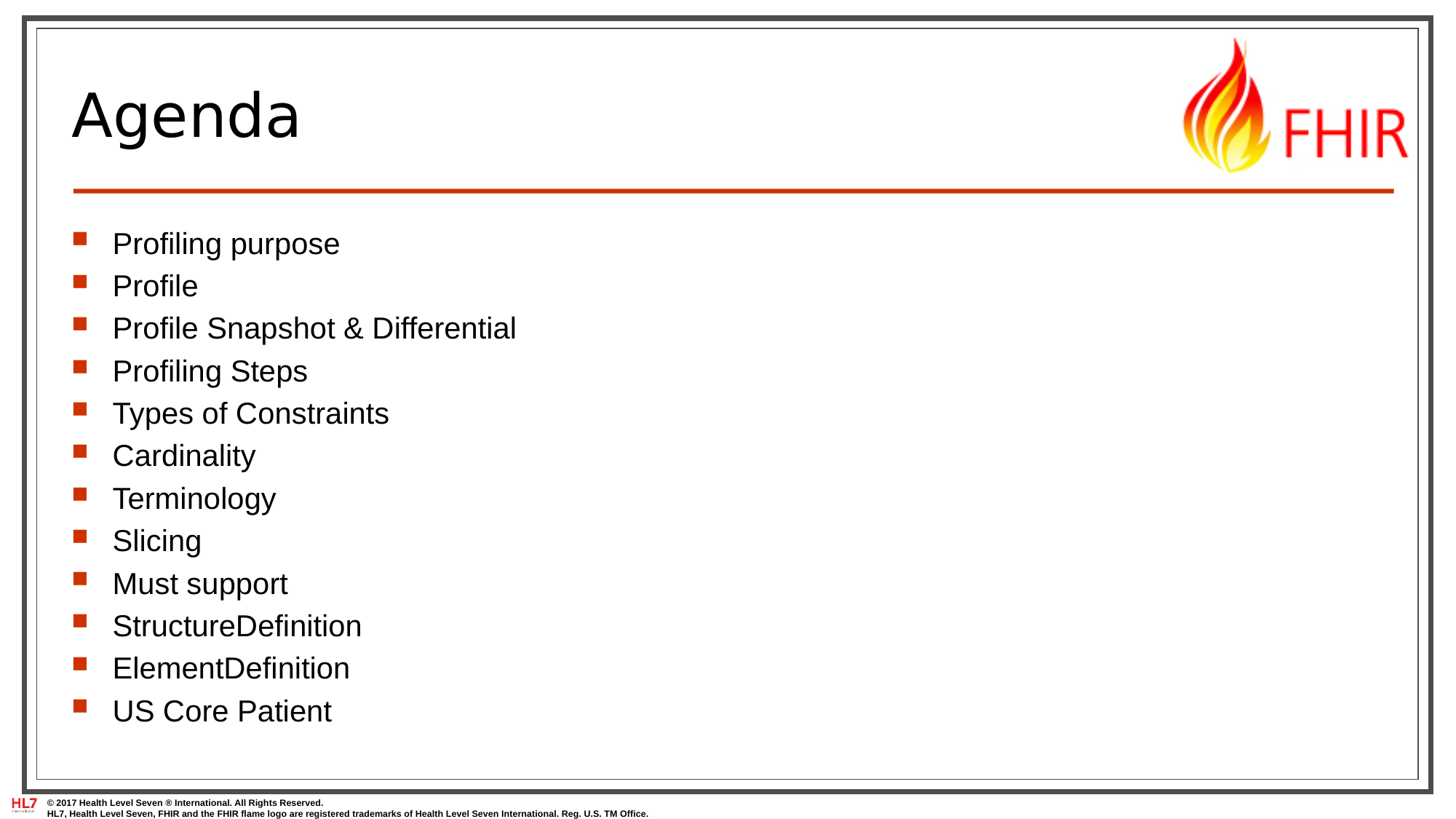

# Agenda
Profiling purpose
Profile
Profile Snapshot & Differential
Profiling Steps
Types of Constraints
Cardinality
Terminology
Slicing
Must support
StructureDefinition
ElementDefinition
US Core Patient